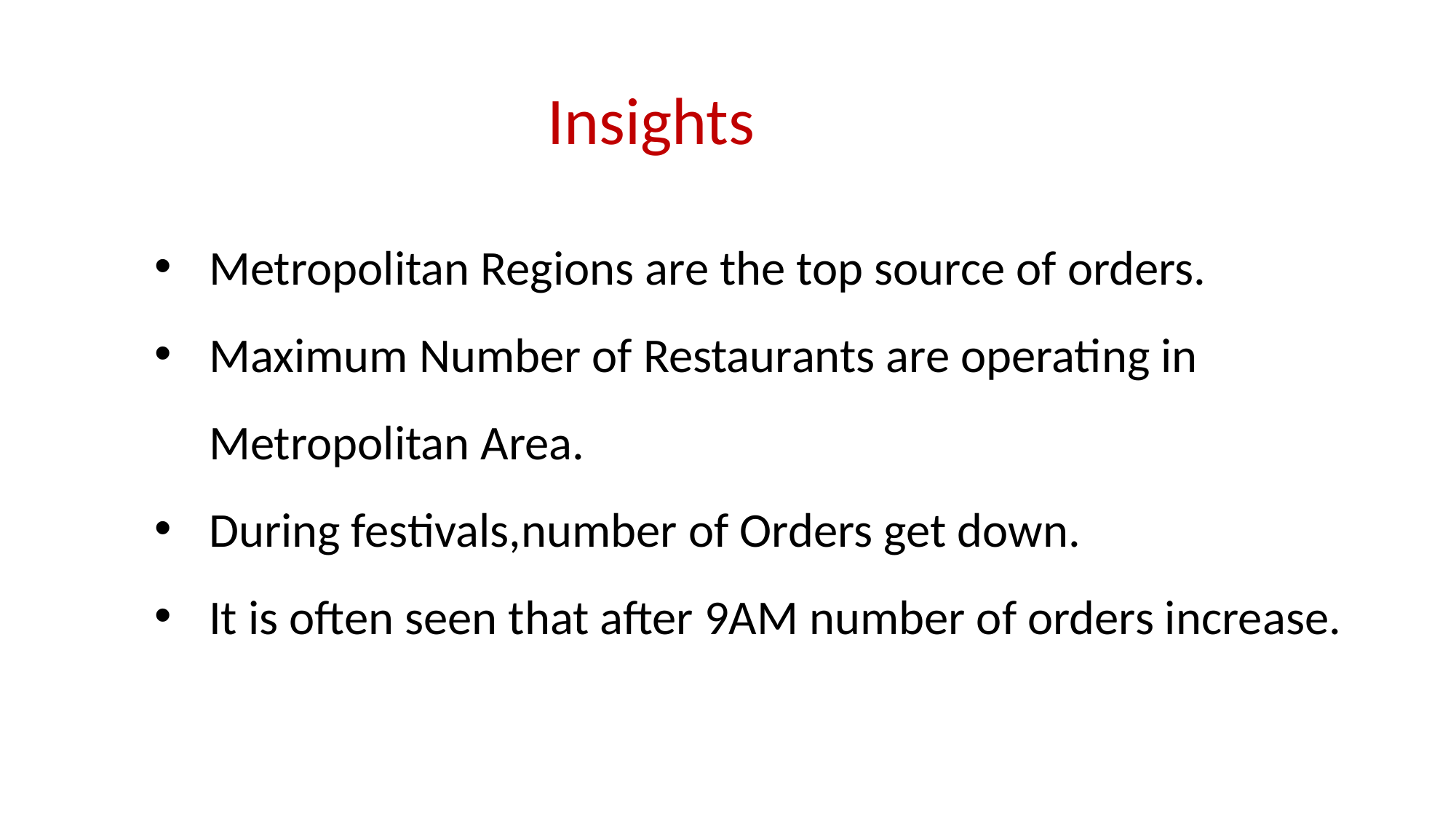

# Insights
Metropolitan Regions are the top source of orders.
Maximum Number of Restaurants are operating in Metropolitan Area.
During festivals,number of Orders get down.
It is often seen that after 9AM number of orders increase.